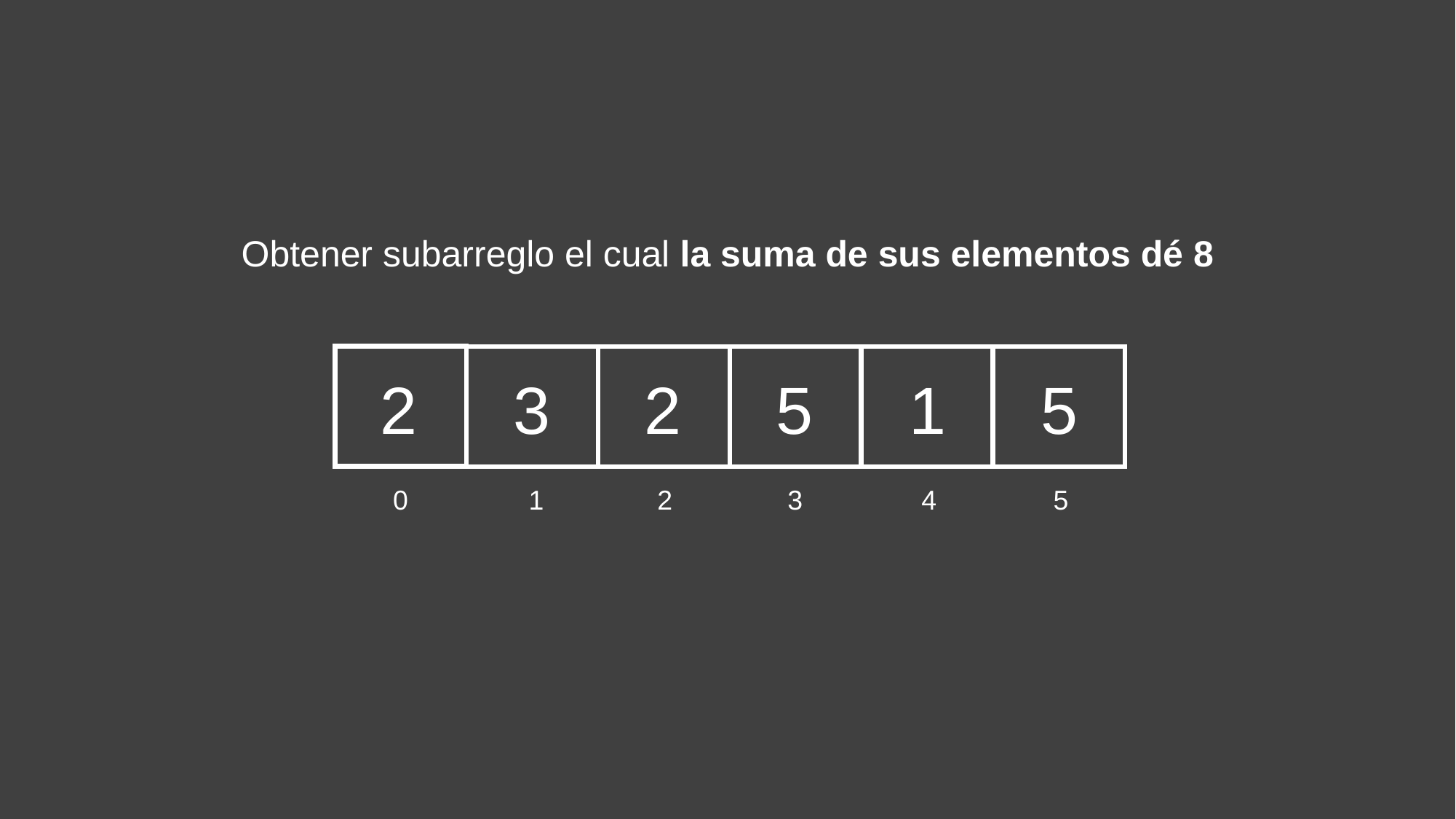

Obtener subarreglo el cual la suma de sus elementos dé 8

2
3
2
5
1
5
2
4
0
1
3
5